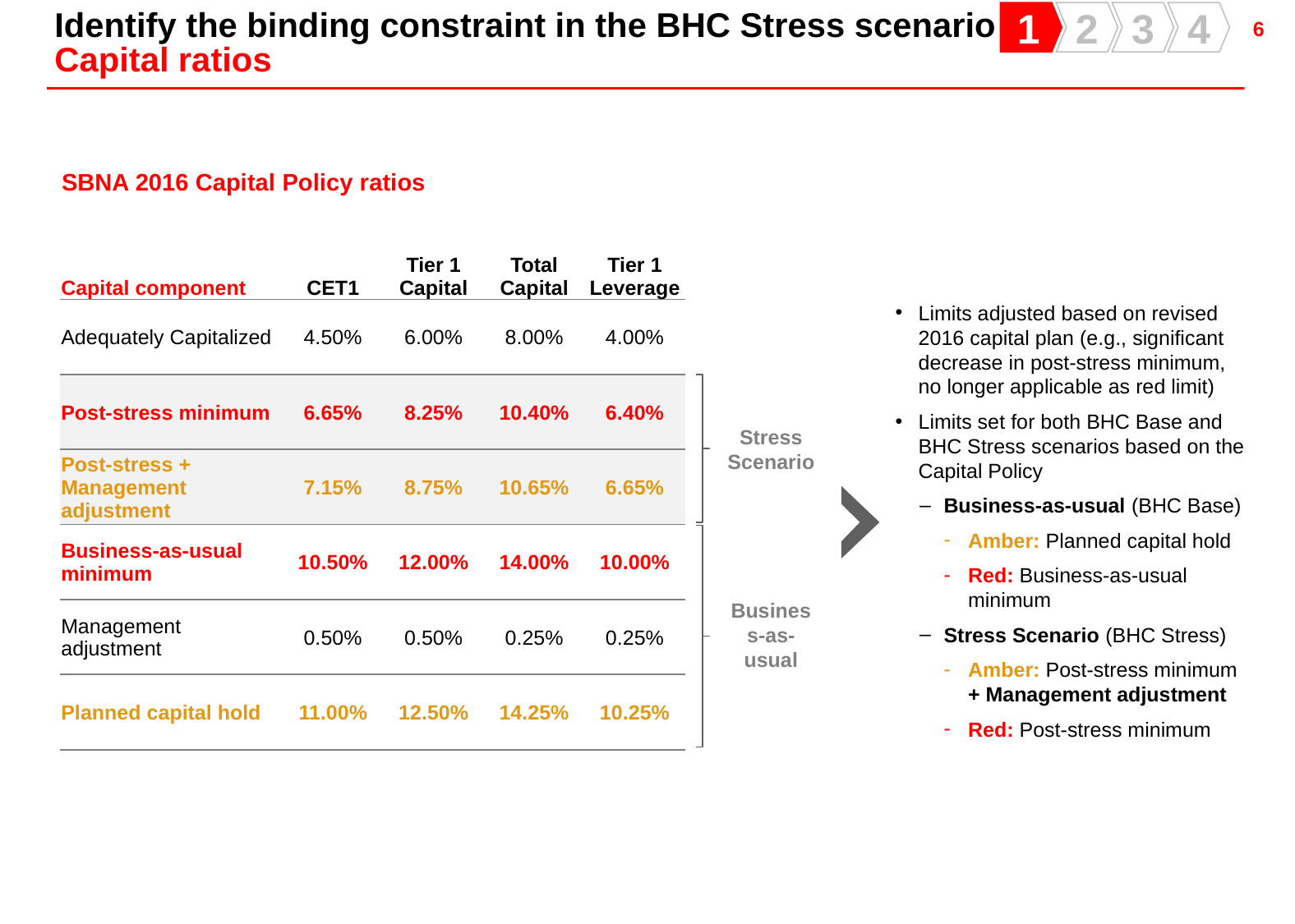

Identify the binding constraint in the BHC Stress scenario
Capital ratios
1
2
3
4
SBNA 2016 Capital Policy ratios
| Capital component | CET1 | Tier 1 Capital | Total Capital | Tier 1 Leverage |
| --- | --- | --- | --- | --- |
| Adequately Capitalized | 4.50% | 6.00% | 8.00% | 4.00% |
| Post-stress minimum | 6.65% | 8.25% | 10.40% | 6.40% |
| Post-stress + Management adjustment | 7.15% | 8.75% | 10.65% | 6.65% |
| Business-as-usual minimum | 10.50% | 12.00% | 14.00% | 10.00% |
| Management adjustment | 0.50% | 0.50% | 0.25% | 0.25% |
| Planned capital hold | 11.00% | 12.50% | 14.25% | 10.25% |
Limits adjusted based on revised 2016 capital plan (e.g., significant decrease in post-stress minimum, no longer applicable as red limit)
Limits set for both BHC Base and BHC Stress scenarios based on the Capital Policy
Business-as-usual (BHC Base)
Amber: Planned capital hold
Red: Business-as-usual minimum
Stress Scenario (BHC Stress)
Amber: Post-stress minimum + Management adjustment
Red: Post-stress minimum

Stress Scenario

Business-as-usual